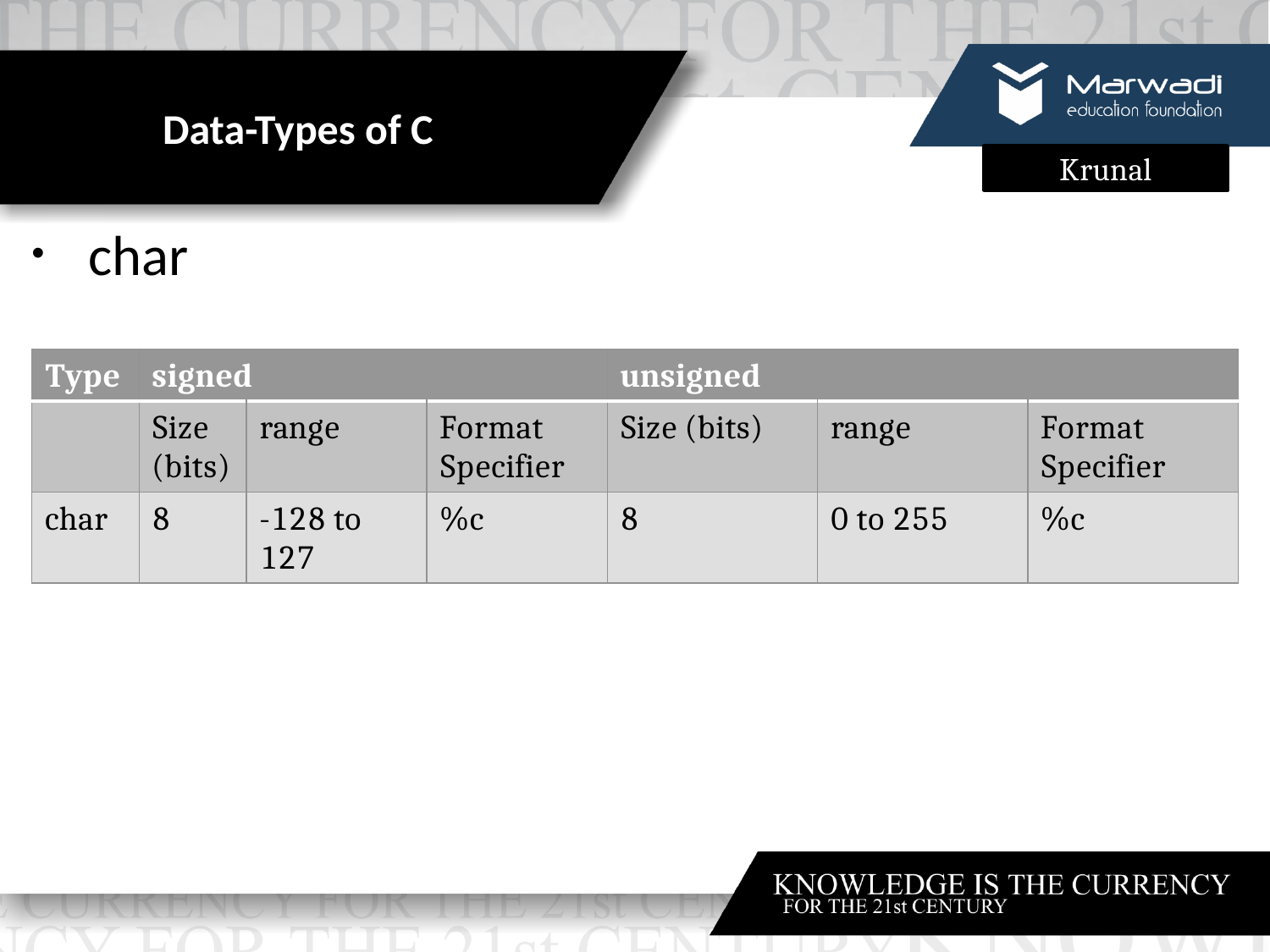

# Data-Types of C
char
| Type | signed |  |  | unsigned |  |  |
| --- | --- | --- | --- | --- | --- | --- |
|  | Size (bits) | range | Format Specifier | Size (bits) | range | Format Specifier |
| char | 8 | -128 to 127 | %c | 8 | 0 to 255 | %c |